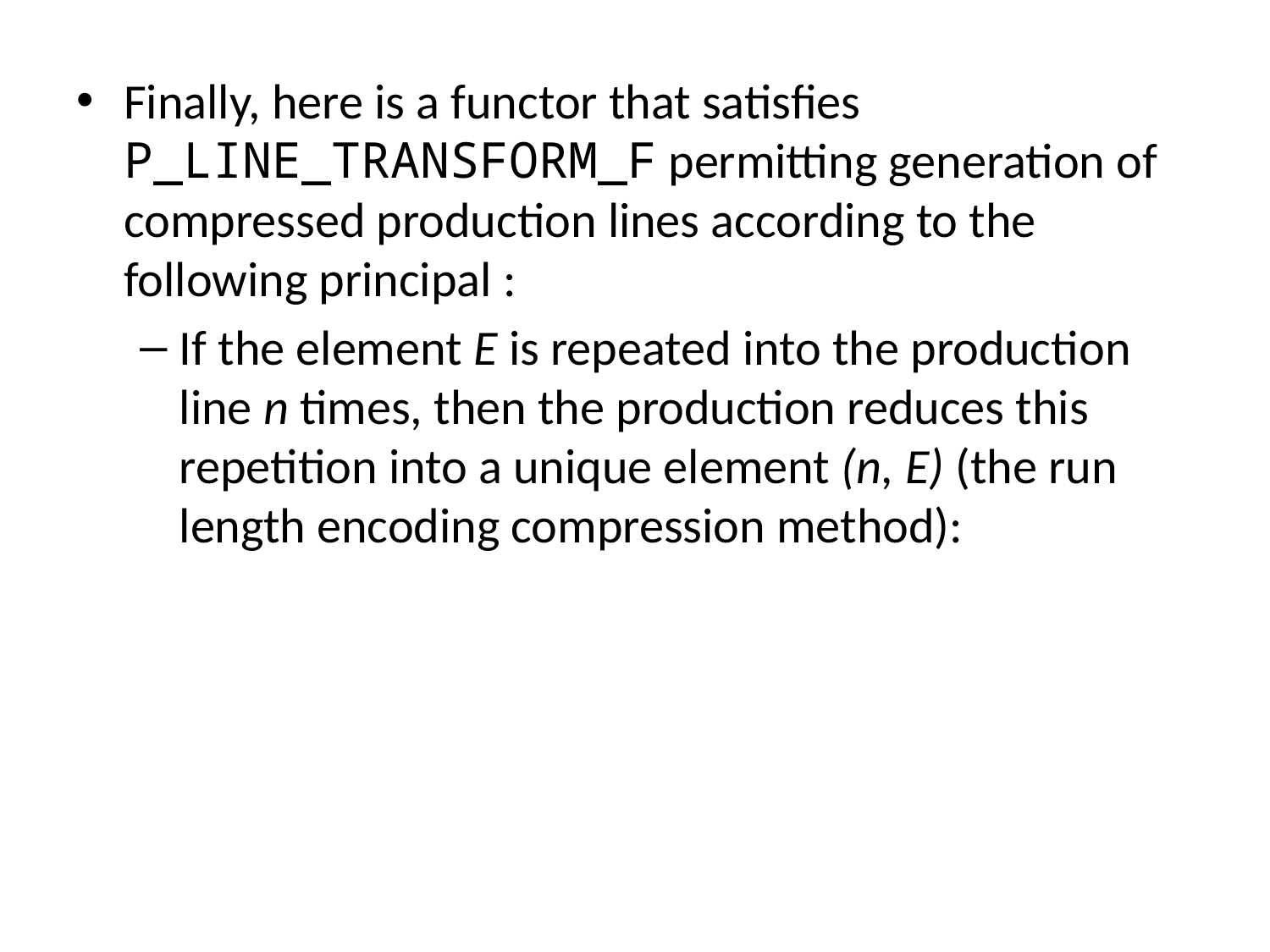

Finally, here is a functor that satisfies P_LINE_TRANSFORM_F permitting generation of compressed production lines according to the following principal :
If the element E is repeated into the production line n times, then the production reduces this repetition into a unique element (n, E) (the run length encoding compression method):